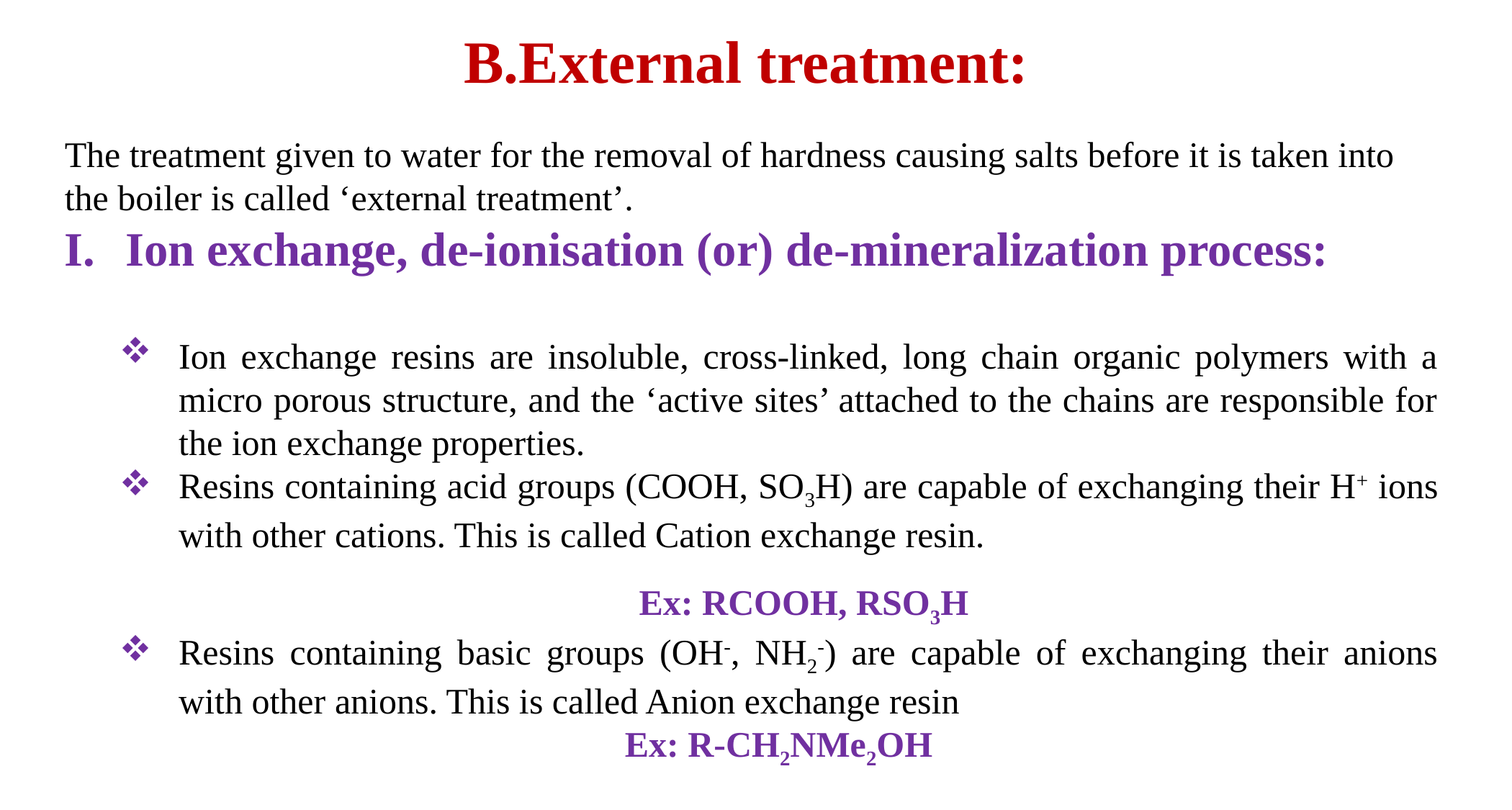

External treatment:
The treatment given to water for the removal of hardness causing salts before it is taken into the boiler is called ‘external treatment’.
Ion exchange, de-ionisation (or) de-mineralization process:

Ion exchange resins are insoluble, cross-linked, long chain organic polymers with a micro porous structure, and the ‘active sites’ attached to the chains are responsible for the ion exchange properties.
Resins containing acid groups (COOH, SO3H) are capable of exchanging their H+ ions with other cations. This is called Cation exchange resin.
	Ex: RCOOH, RSO3H
Resins containing basic groups (OH-, NH2-) are capable of exchanging their anions with other anions. This is called Anion exchange resin
Ex: R-CH2NMe2OH